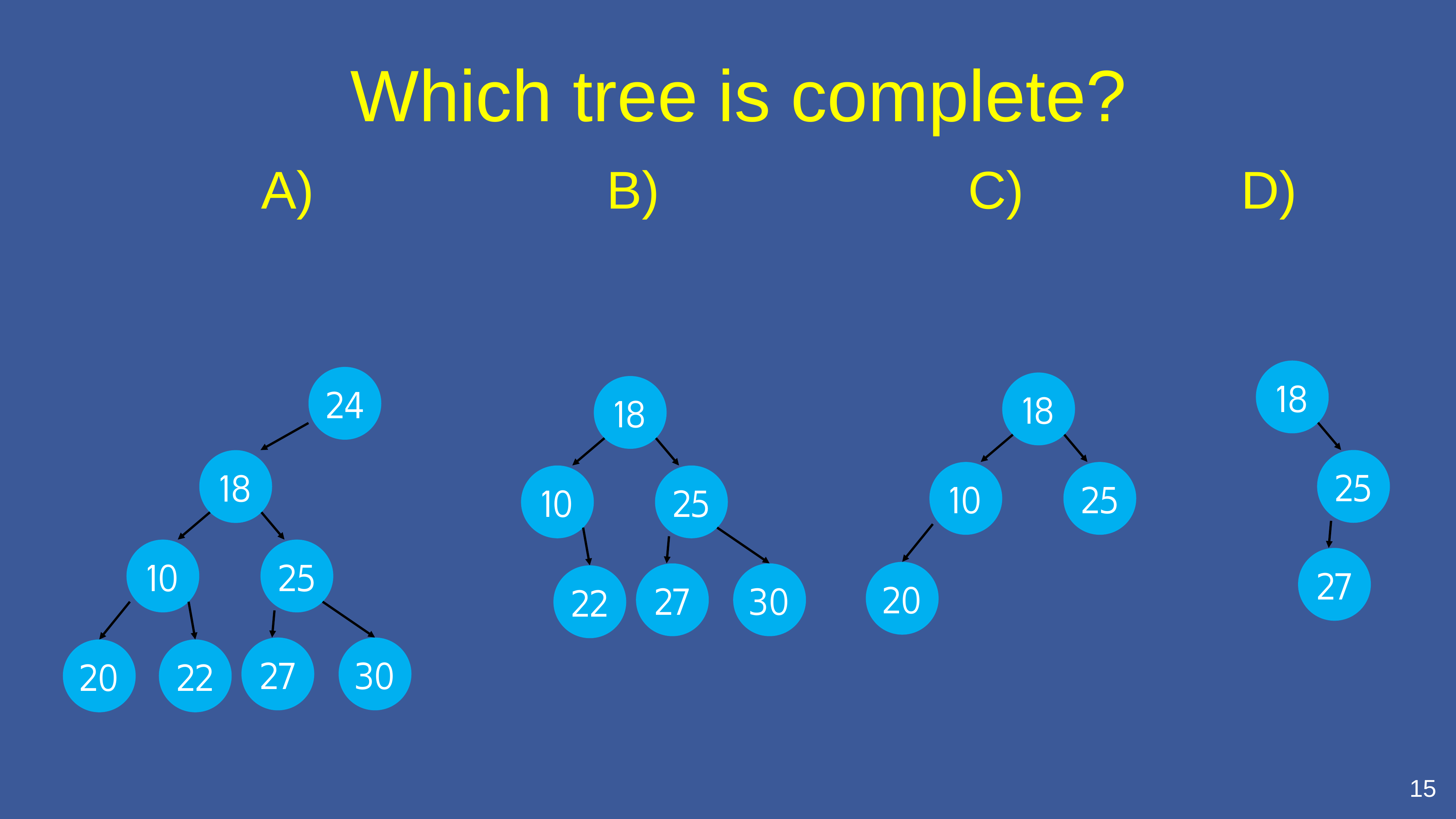

# Which tree is complete? A)					   B) 			         C)		         D)
18
24
18
18
25
18
10
25
10
25
10
25
27
20
27
30
22
27
30
20
22
15